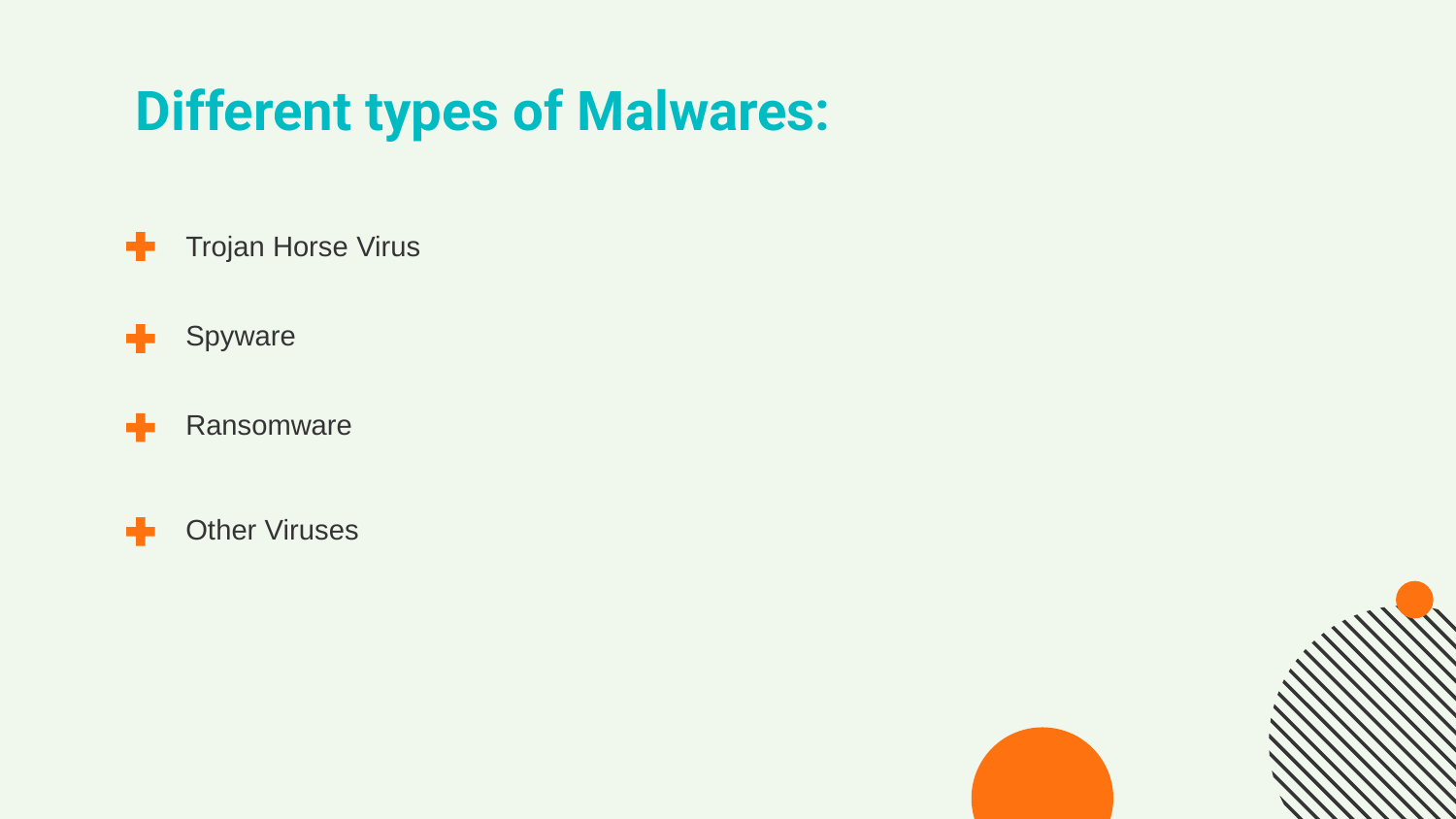

# Different types of Malwares:
Trojan Horse Virus

Spyware

Ransomware

Other Viruses